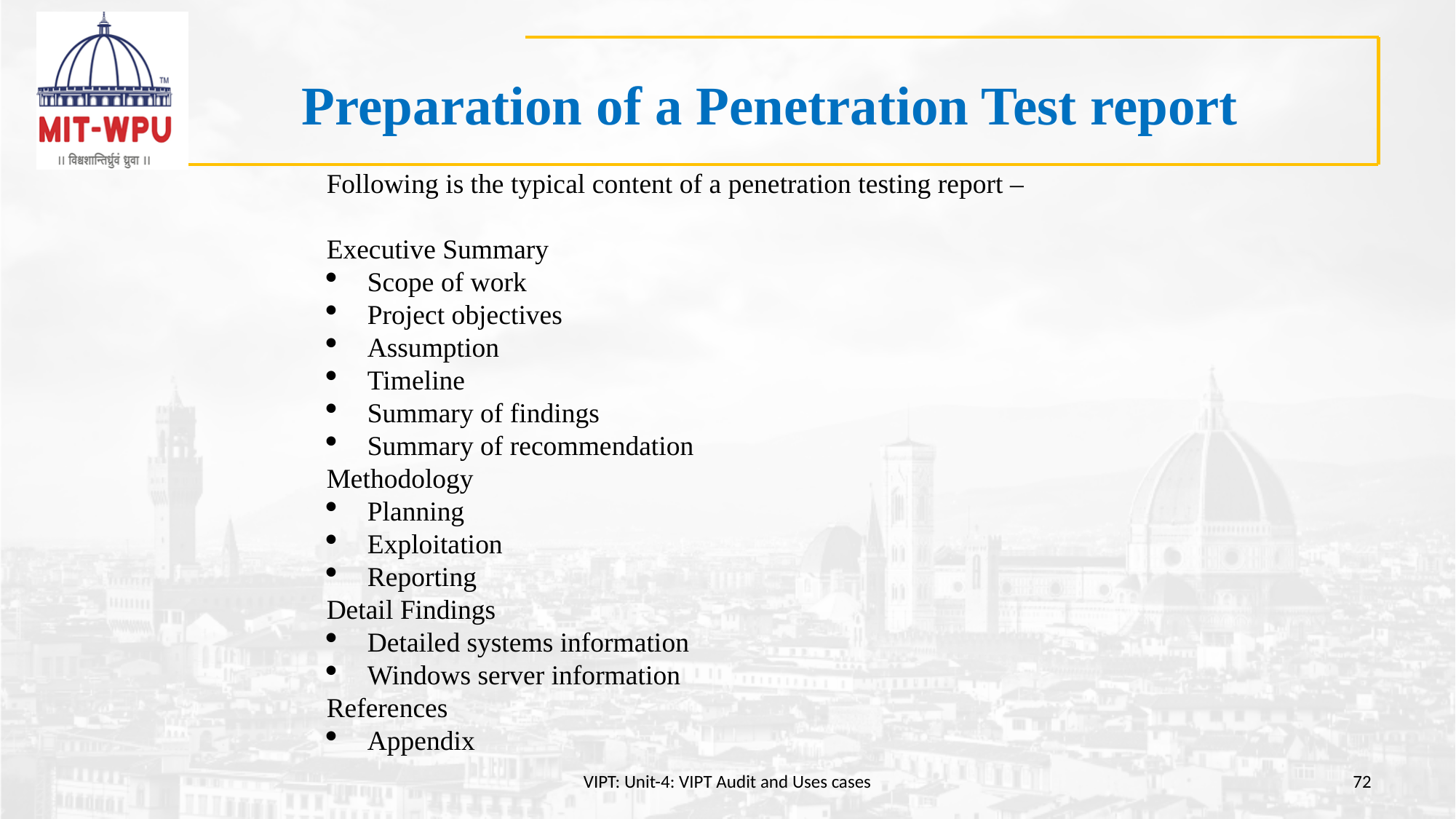

# Preparation of a Penetration Test report
Following is the typical content of a penetration testing report –

Executive Summary
Scope of work
Project objectives
Assumption
Timeline
Summary of findings
Summary of recommendation
Methodology
Planning
Exploitation
Reporting
Detail Findings
Detailed systems information
Windows server information
References
Appendix
VIPT: Unit-4: VIPT Audit and Uses cases
72